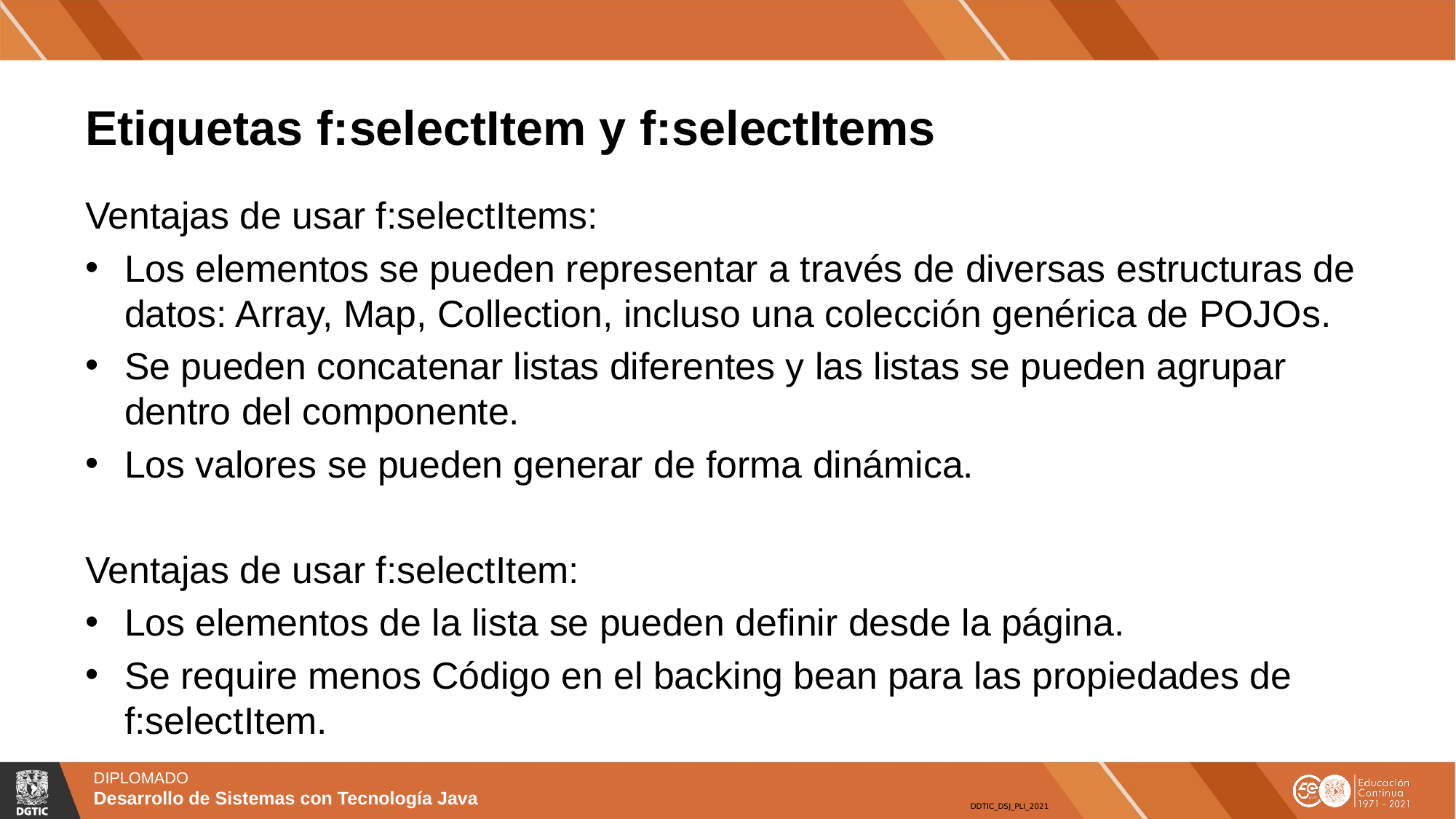

# Etiquetas f:selectItem y f:selectItems
Ventajas de usar f:selectItems:
Los elementos se pueden representar a través de diversas estructuras de datos: Array, Map, Collection, incluso una colección genérica de POJOs.
Se pueden concatenar listas diferentes y las listas se pueden agrupar dentro del componente.
Los valores se pueden generar de forma dinámica.

Ventajas de usar f:selectItem:
Los elementos de la lista se pueden definir desde la página.
Se require menos Código en el backing bean para las propiedades de f:selectItem.